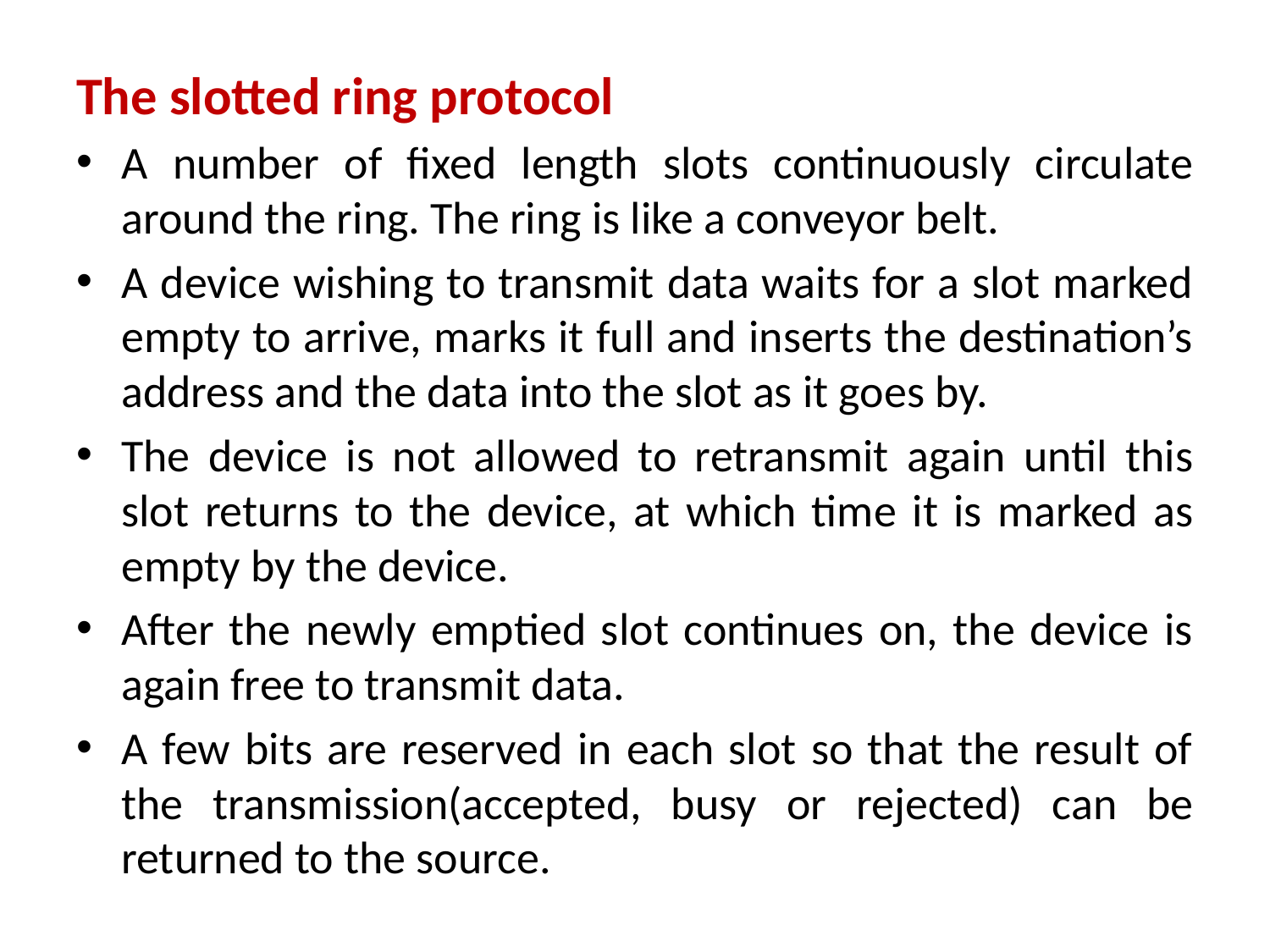

# The slotted ring protocol
A number of fixed length slots continuously circulate around the ring. The ring is like a conveyor belt.
A device wishing to transmit data waits for a slot marked empty to arrive, marks it full and inserts the destination’s address and the data into the slot as it goes by.
The device is not allowed to retransmit again until this slot returns to the device, at which time it is marked as empty by the device.
After the newly emptied slot continues on, the device is again free to transmit data.
A few bits are reserved in each slot so that the result of the transmission(accepted, busy or rejected) can be returned to the source.